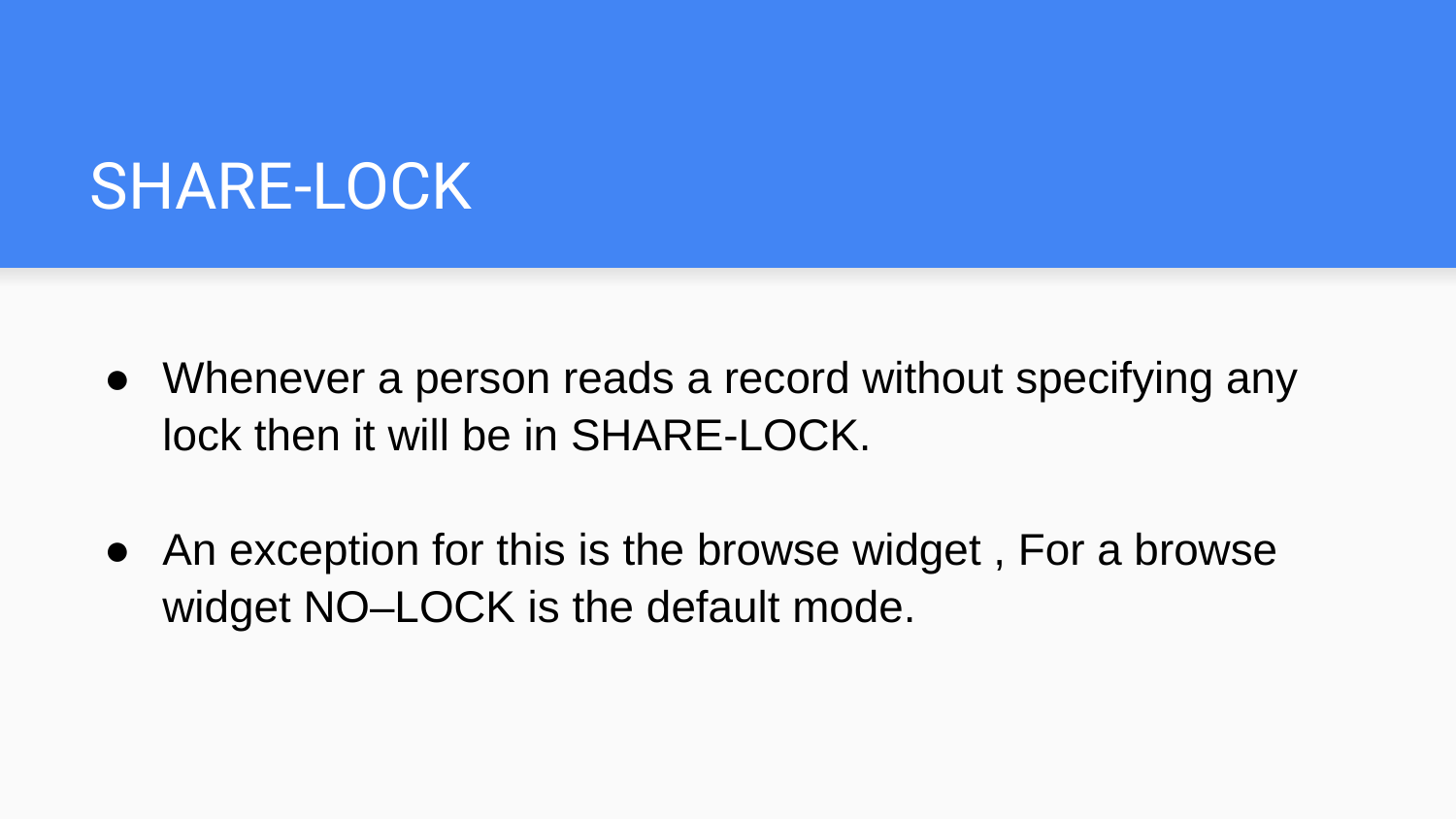

# SHARE-LOCK
Whenever a person reads a record without specifying any lock then it will be in SHARE-LOCK.

An exception for this is the browse widget , For a browse widget NO–LOCK is the default mode.